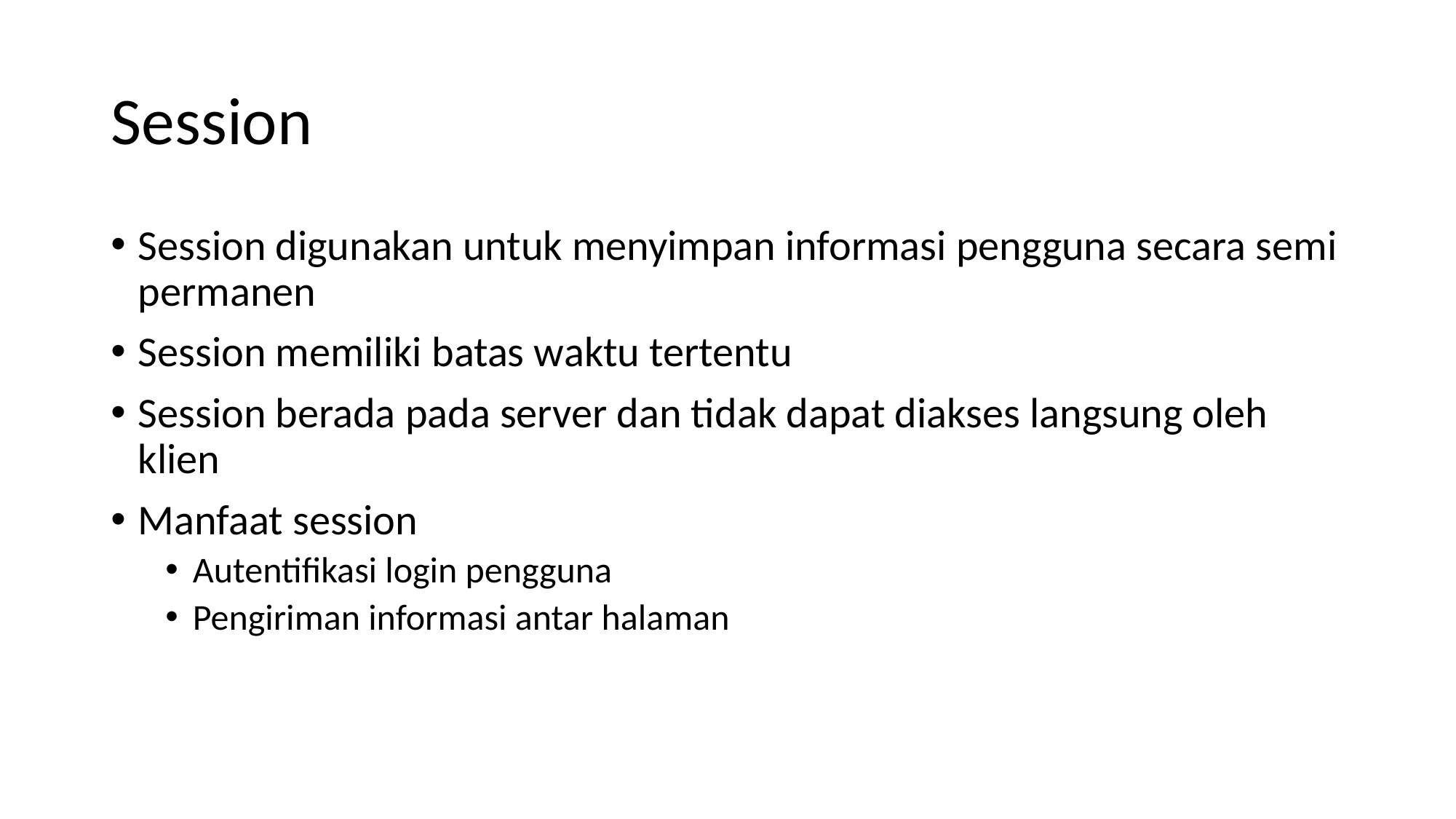

# Session
Session digunakan untuk menyimpan informasi pengguna secara semi permanen
Session memiliki batas waktu tertentu
Session berada pada server dan tidak dapat diakses langsung oleh klien
Manfaat session
Autentifikasi login pengguna
Pengiriman informasi antar halaman